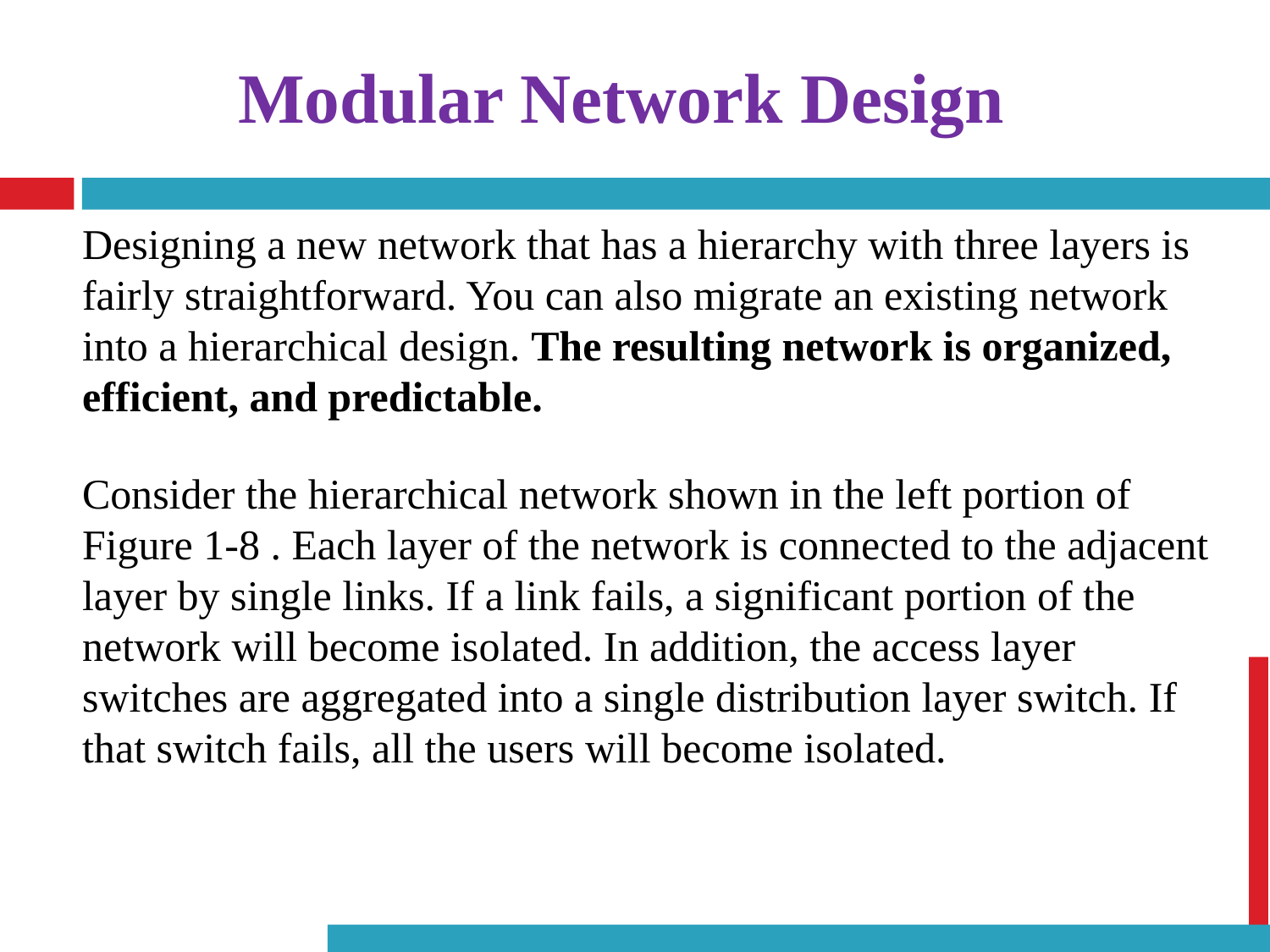

# Modular Network Design
Designing a new network that has a hierarchy with three layers is fairly straightforward. You can also migrate an existing network into a hierarchical design. The resulting network is organized, efficient, and predictable.

Consider the hierarchical network shown in the left portion of Figure 1-8 . Each layer of the network is connected to the adjacent layer by single links. If a link fails, a significant portion of the network will become isolated. In addition, the access layer switches are aggregated into a single distribution layer switch. If that switch fails, all the users will become isolated.